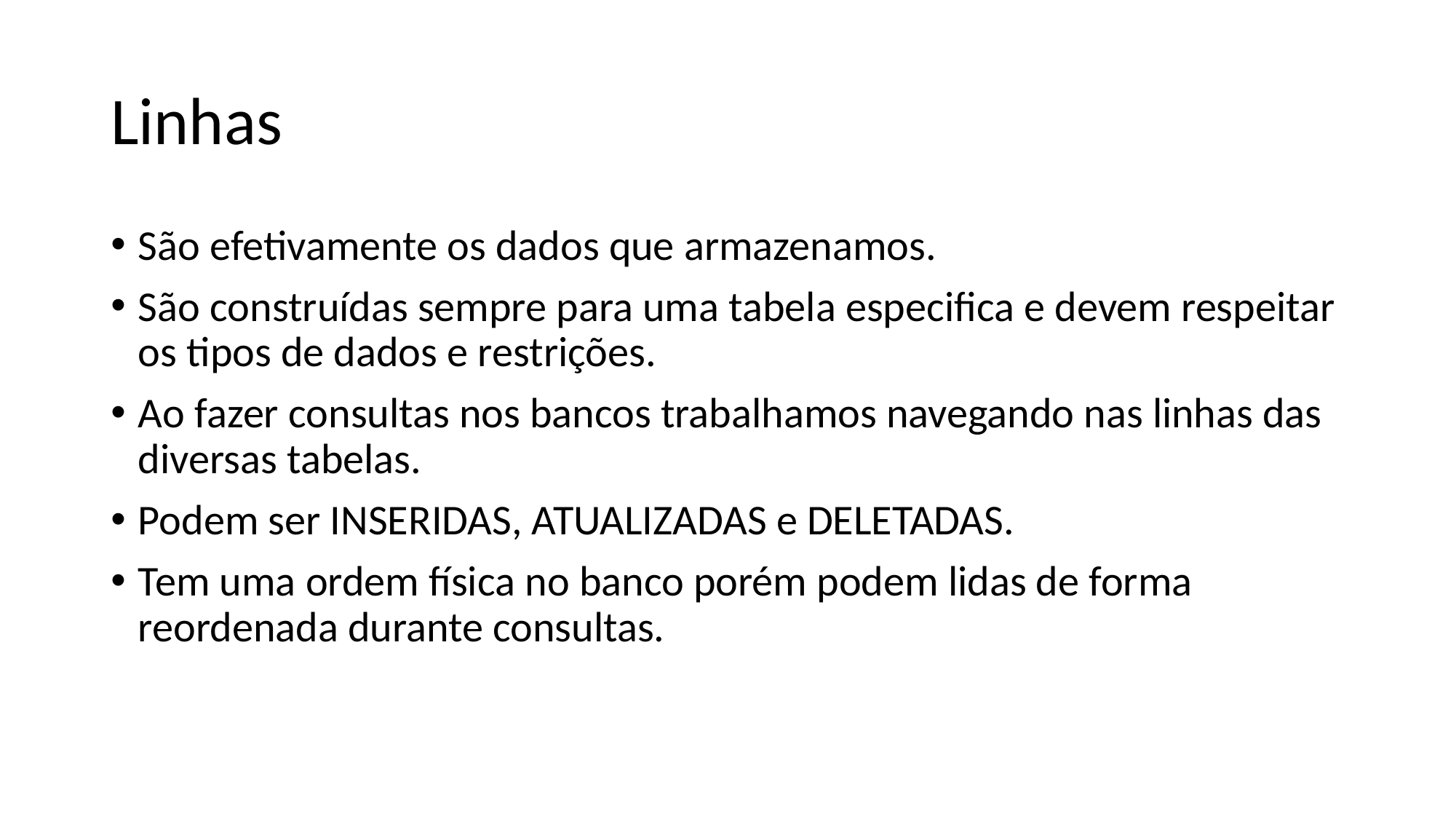

# Linhas
São efetivamente os dados que armazenamos.
São construídas sempre para uma tabela especifica e devem respeitar os tipos de dados e restrições.
Ao fazer consultas nos bancos trabalhamos navegando nas linhas das diversas tabelas.
Podem ser INSERIDAS, ATUALIZADAS e DELETADAS.
Tem uma ordem física no banco porém podem lidas de forma reordenada durante consultas.